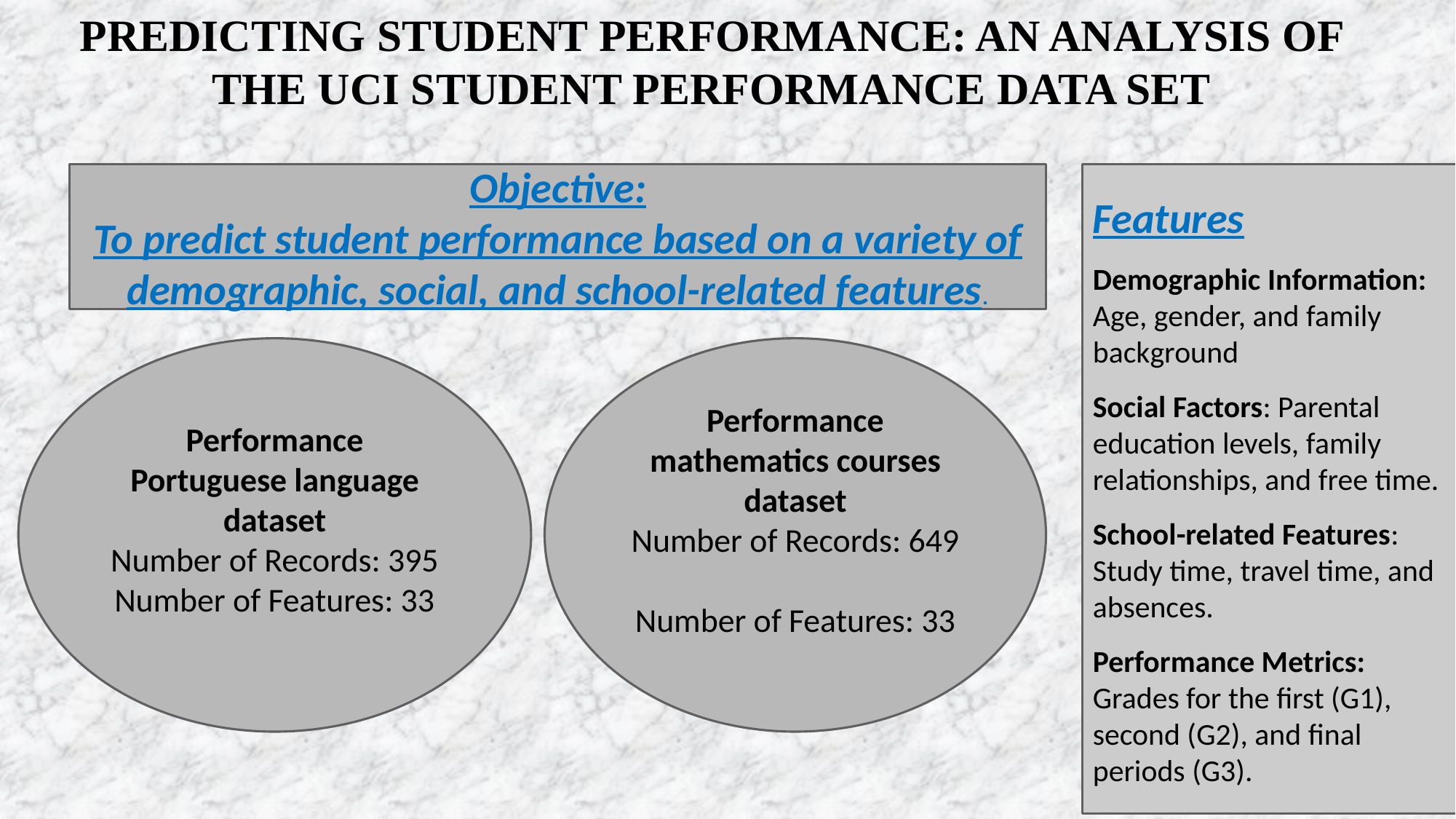

# Predicting Student Performance: An Analysis of the UCI Student Performance Data Set
Objective:
To predict student performance based on a variety of demographic, social, and school-related features.
Features
Demographic Information: Age, gender, and family background
Social Factors: Parental education levels, family relationships, and free time.
School-related Features: Study time, travel time, and absences.
Performance Metrics: Grades for the first (G1), second (G2), and final periods (G3).
Performance mathematics courses dataset
Number of Records: 649
Number of Features: 33
Performance Portuguese language dataset
Number of Records: 395
Number of Features: 33